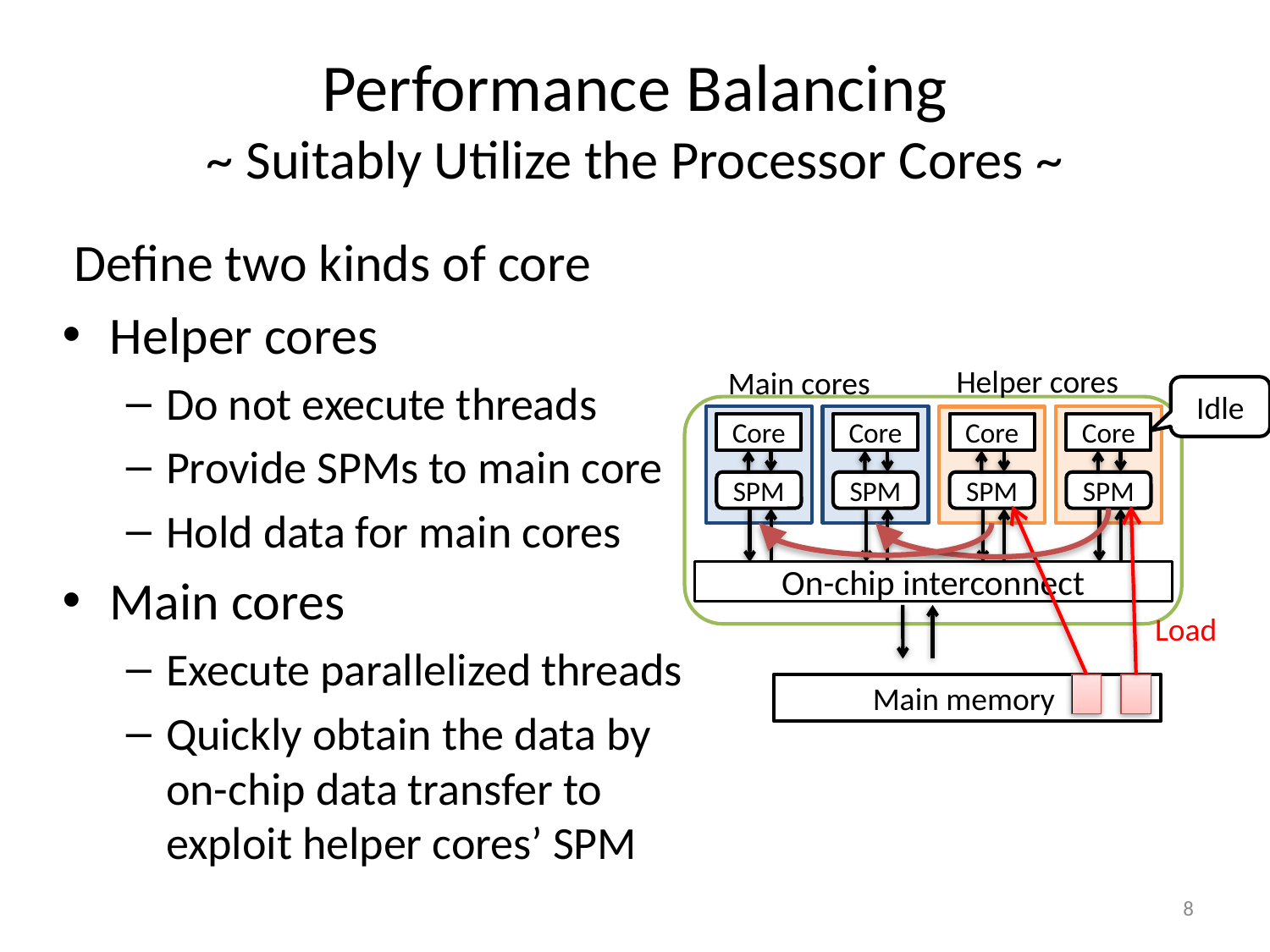

# Performance Balancing ~ Suitably Utilize the Processor Cores ~
 Define two kinds of core
Helper cores
Do not execute threads
Provide SPMs to main core
Hold data for main cores
Main cores
Execute parallelized threads
Quickly obtain the data by on-chip data transfer to exploit helper cores’ SPM
Helper cores
Main cores
Idle

Core
SPM

Core
SPM

Core
SPM
Core
SPM
On-chip interconnect

Load
            Main memory

8